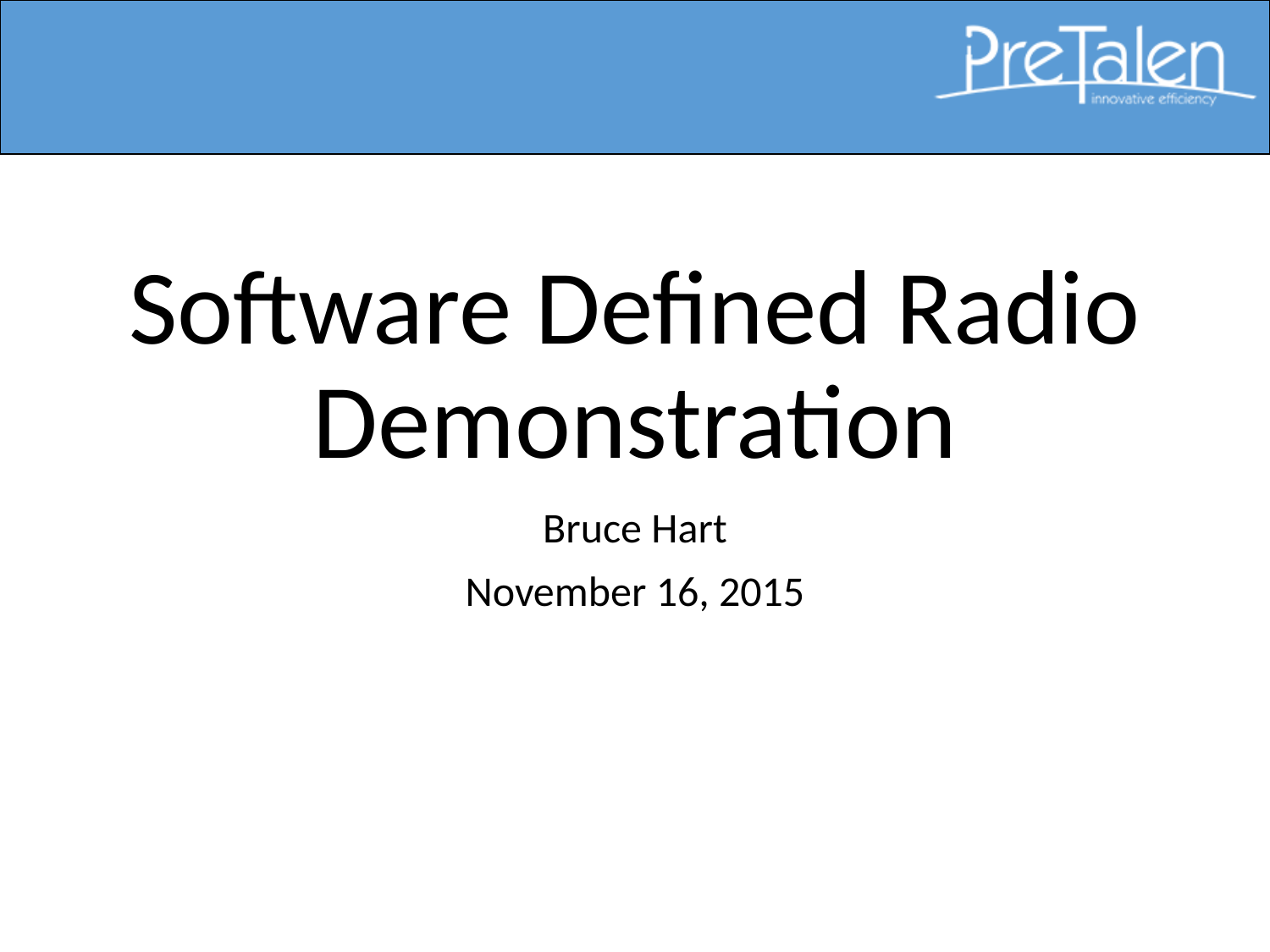

# Software Defined Radio Demonstration
Bruce Hart
November 16, 2015